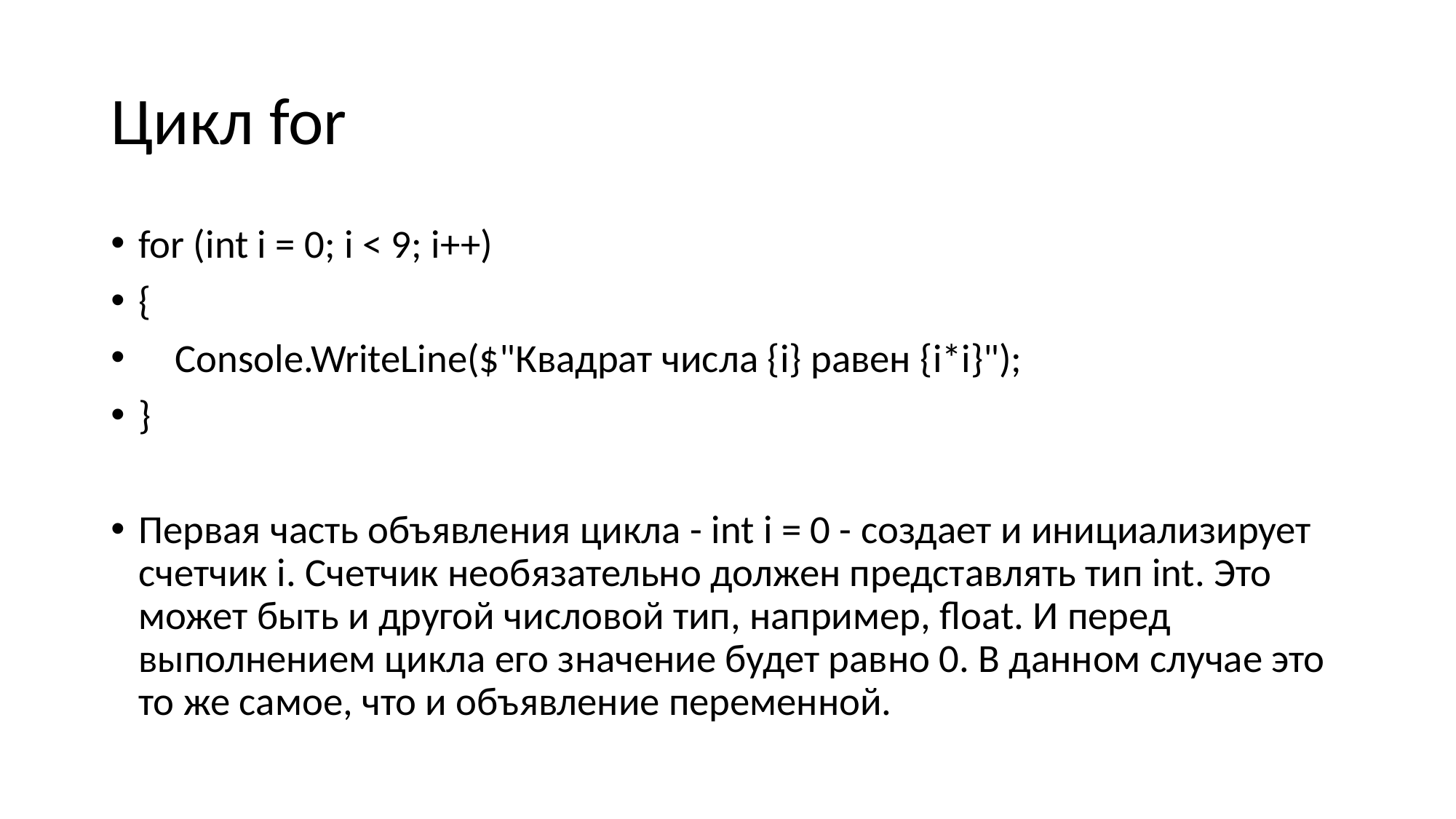

# Цикл for
for (int i = 0; i < 9; i++)
{
    Console.WriteLine($"Квадрат числа {i} равен {i*i}");
}

Первая часть объявления цикла - int i = 0 - создает и инициализирует счетчик i. Счетчик необязательно должен представлять тип int. Это может быть и другой числовой тип, например, float. И перед выполнением цикла его значение будет равно 0. В данном случае это то же самое, что и объявление переменной.